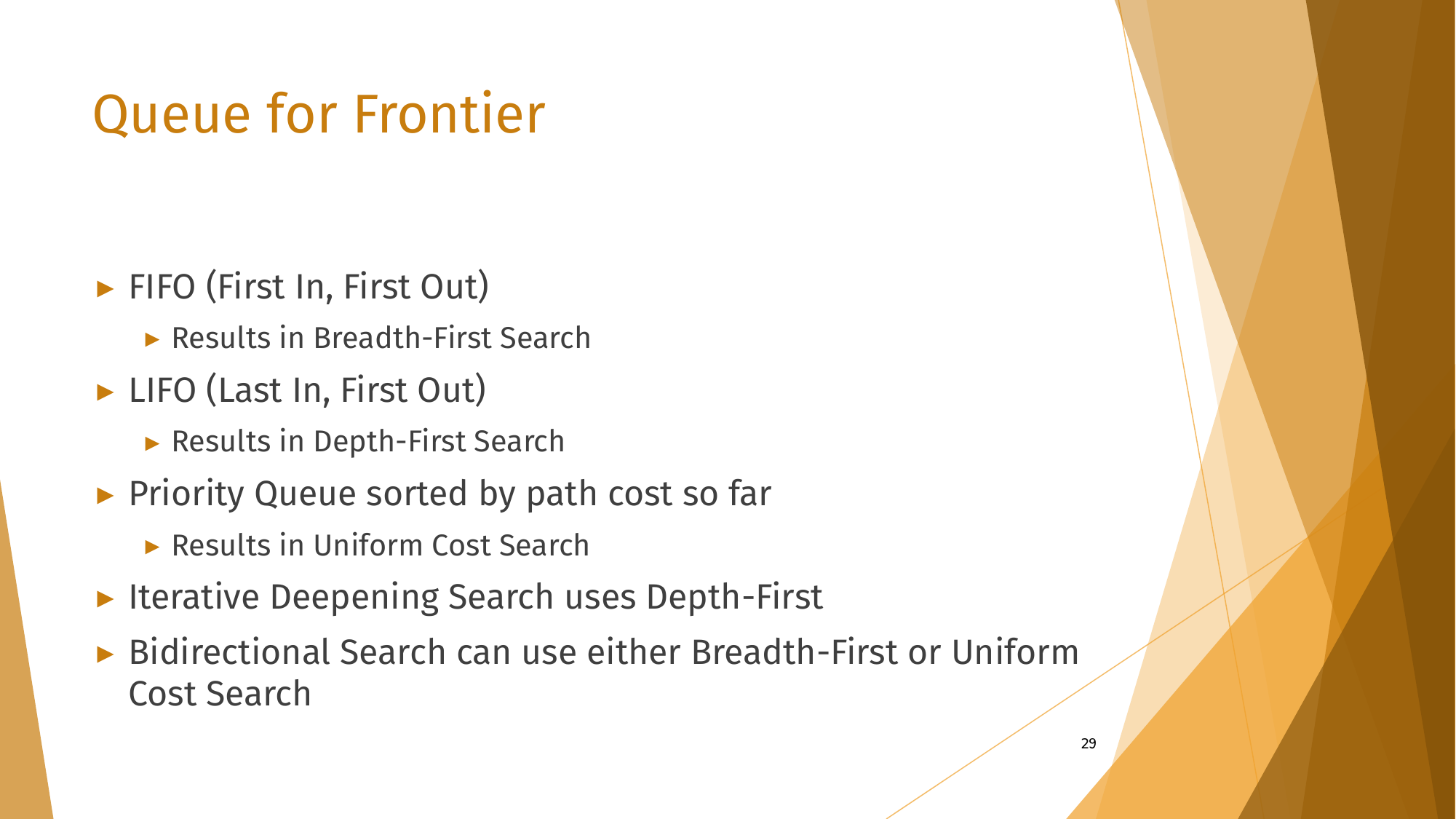

# Queue for Frontier
FIFO (First In, First Out)
Results in Breadth-First Search
LIFO (Last In, First Out)
Results in Depth-First Search
Priority Queue sorted by path cost so far
Results in Uniform Cost Search
Iterative Deepening Search uses Depth-First
Bidirectional Search can use either Breadth-First or Uniform Cost Search
29